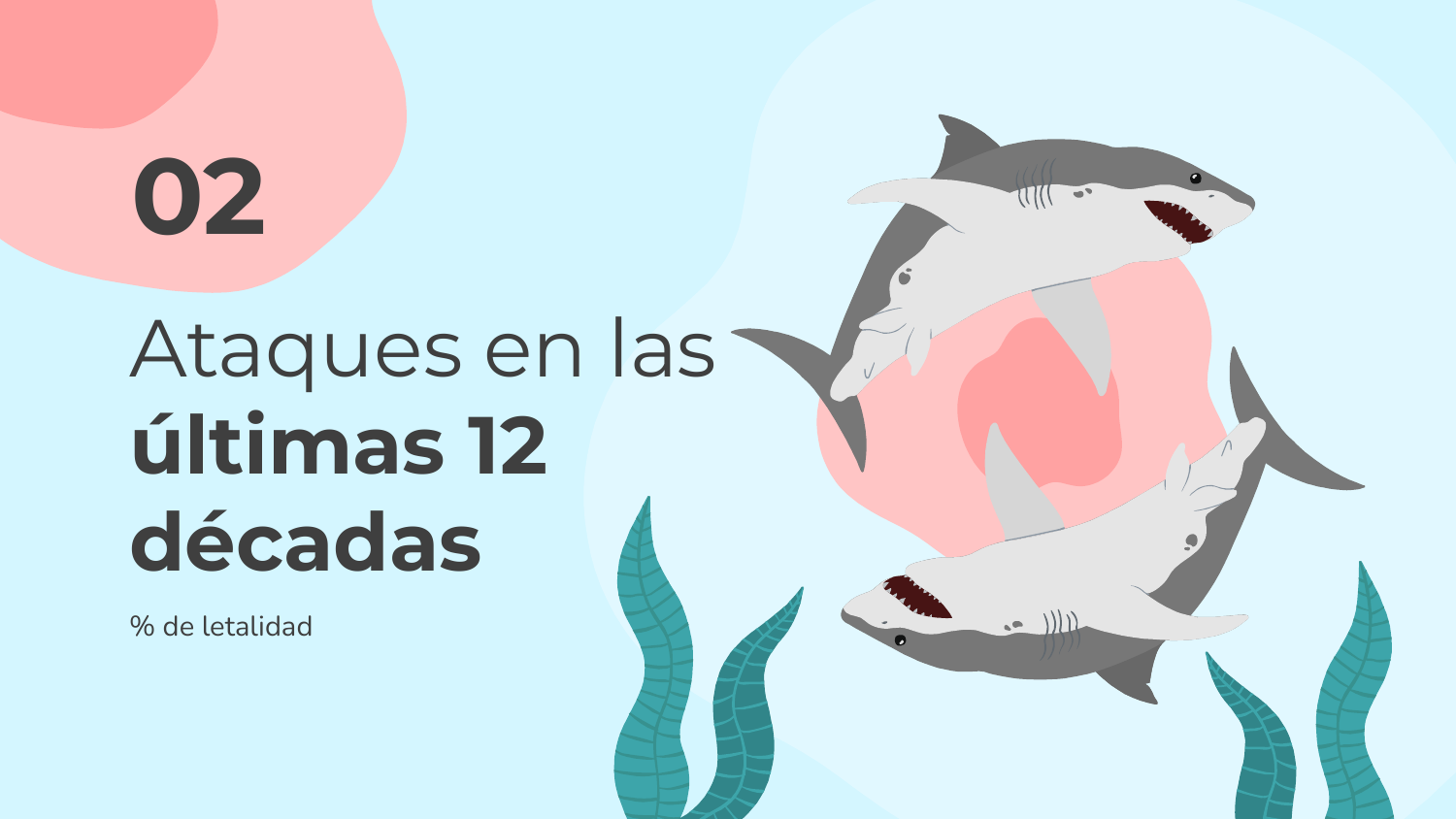

02

# Ataques en las últimas 12 décadas

% de letalidad